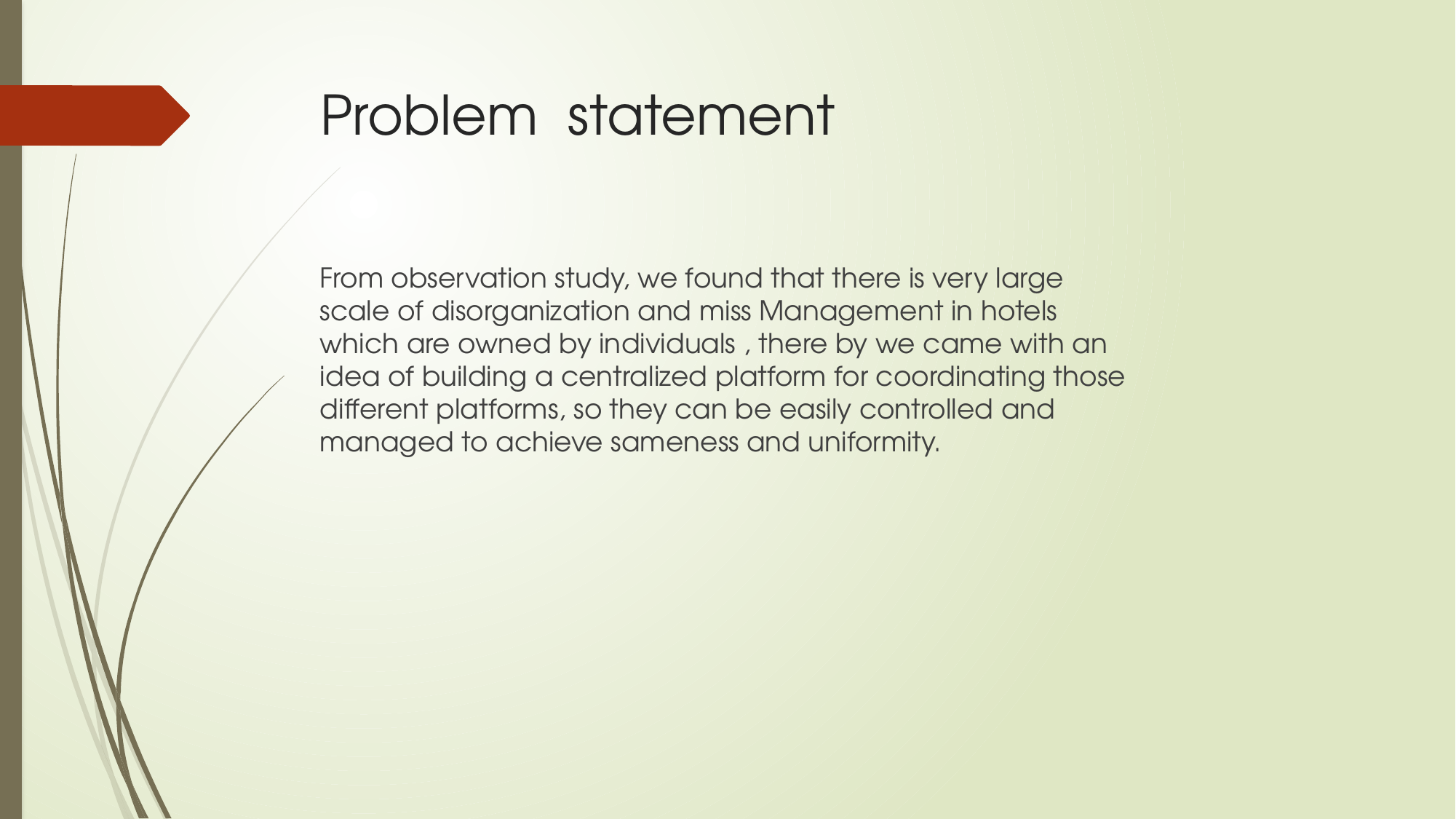

# Problem  statement
From observation study, we found that there is very large scale of disorganization and miss Management in hotels which are owned by individuals , there by we came with an idea of building a centralized platform for coordinating those different platforms, so they can be easily controlled and managed to achieve sameness and uniformity.